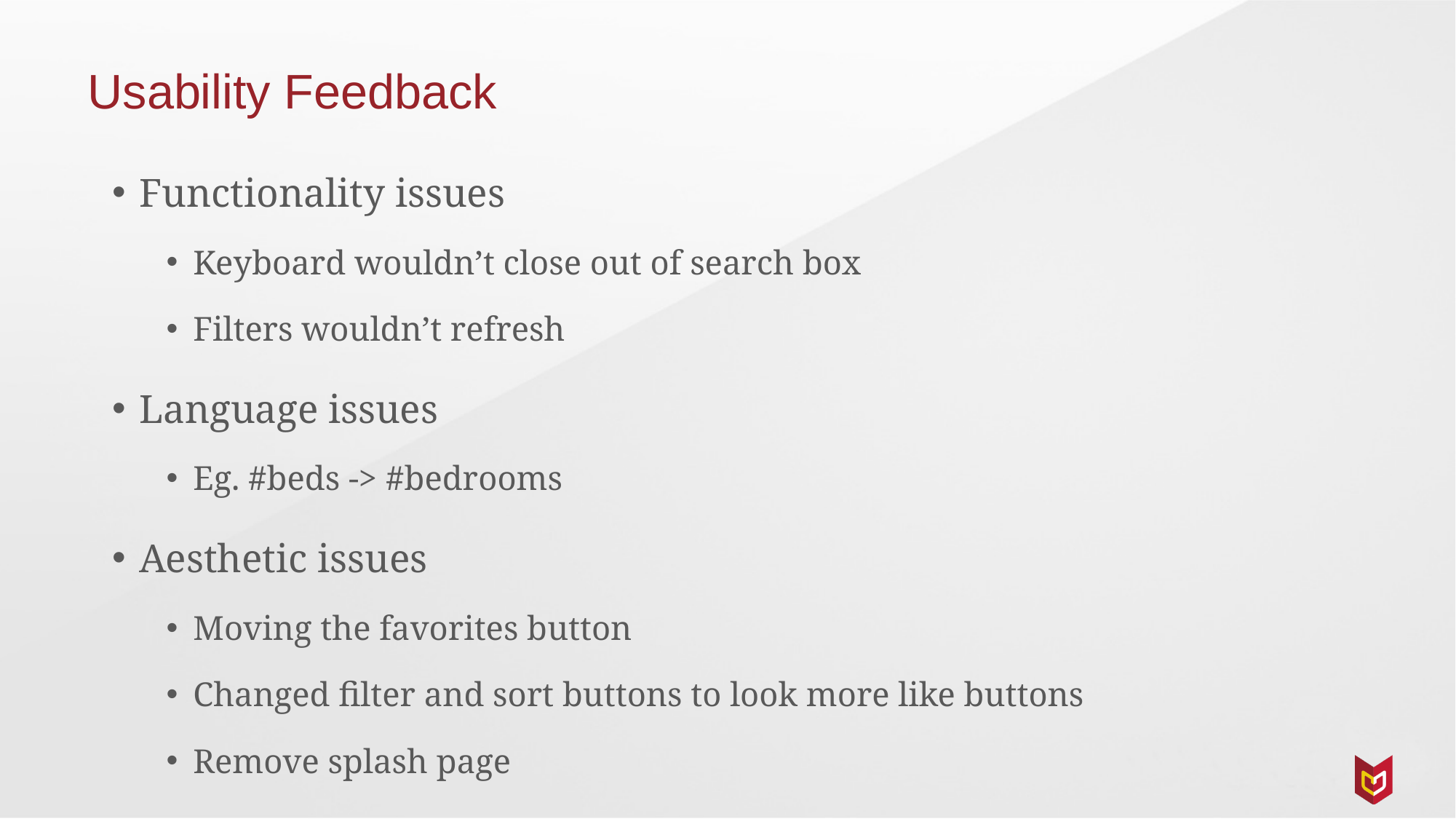

# Usability Feedback
Functionality issues
Keyboard wouldn’t close out of search box
Filters wouldn’t refresh
Language issues
Eg. #beds -> #bedrooms
Aesthetic issues
Moving the favorites button
Changed filter and sort buttons to look more like buttons
Remove splash page